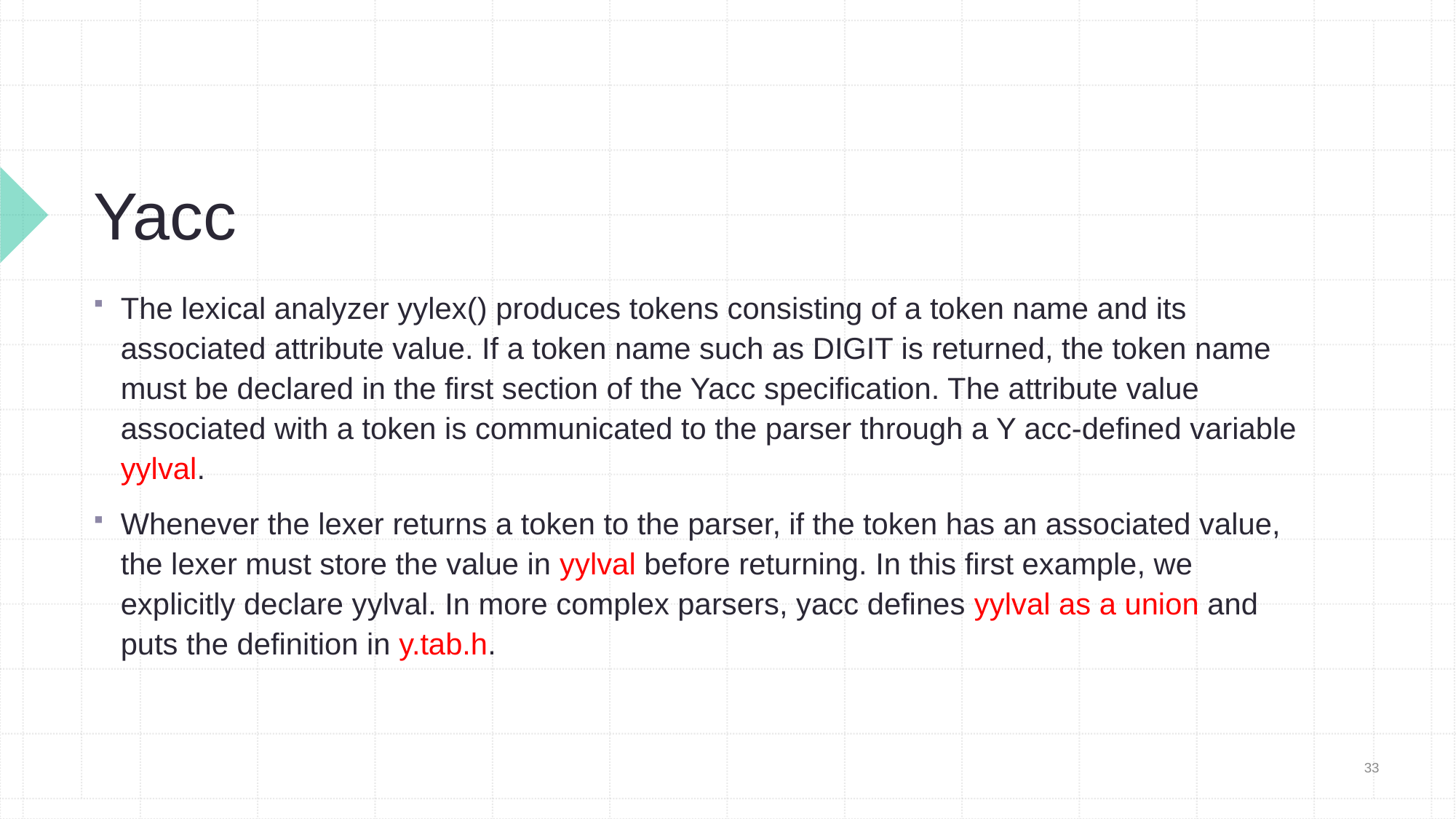

# Yacc
The lexical analyzer yylex() produces tokens consisting of a token name and its associated attribute value. If a token name such as DIGIT is returned, the token name must be declared in the first section of the Yacc specification. The attribute value associated with a token is communicated to the parser through a Y acc-defined variable yylval.
Whenever the lexer returns a token to the parser, if the token has an associated value, the lexer must store the value in yylval before returning. In this first example, we explicitly declare yylval. In more complex parsers, yacc defines yylval as a union and puts the definition in y.tab.h.
33